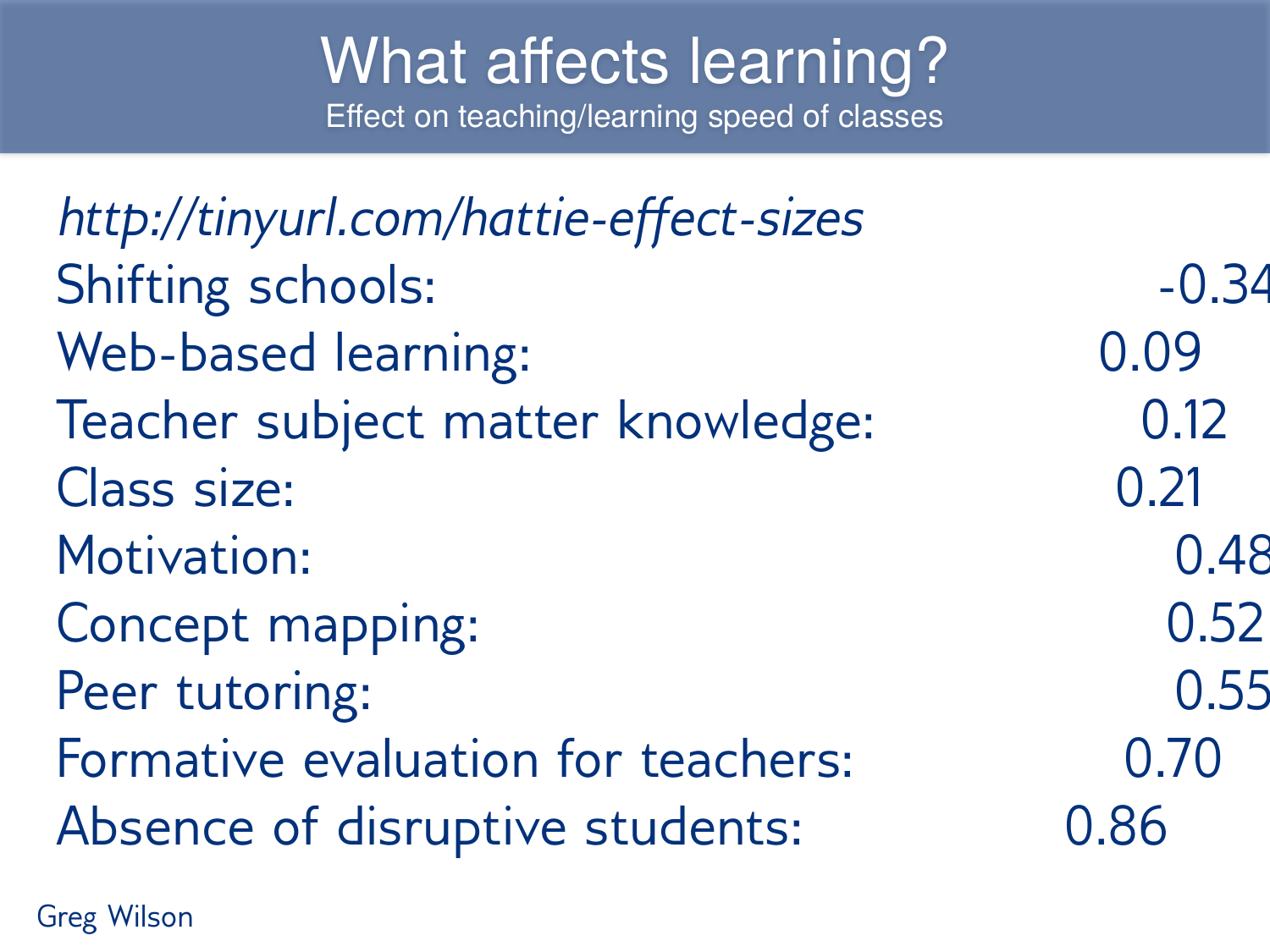

What affects learning?
Effect on teaching/learning speed of classes
http://tinyurl.com/hattie-effect-sizes
Shifting schools:	                                   -0.34
Web-based learning:		                        0.09
Teacher subject matter knowledge:		    0.12
Class size:		                                        0.21
Motivation:		                                    0.48
Concept mapping:		                            0.52
Peer tutoring:		                                    0.55
Formative evaluation for teachers:		   0.70
Absence of disruptive students:		       0.86
Greg Wilson